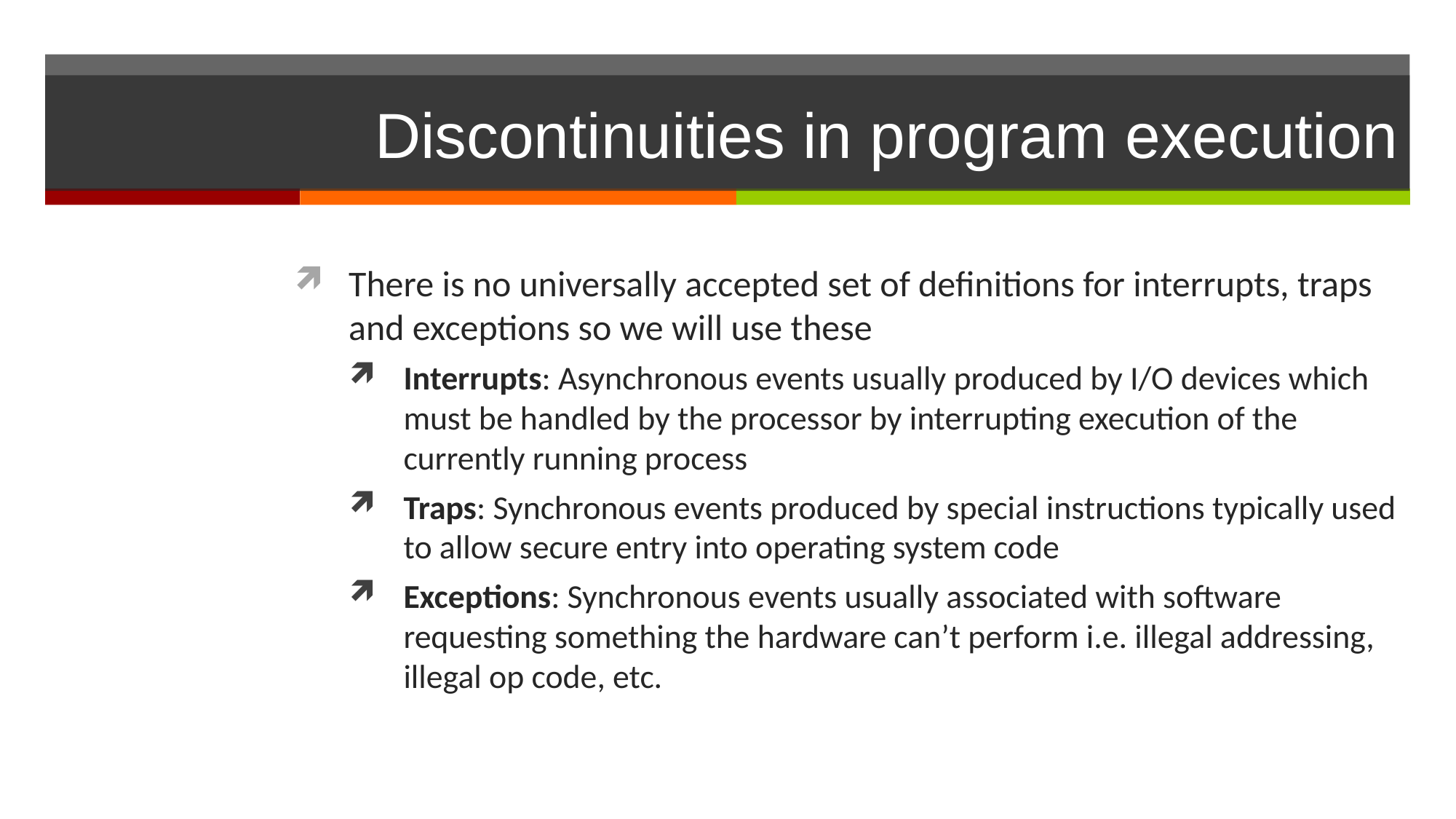

# Discontinuities in program execution
There is no universally accepted set of definitions for interrupts, traps and exceptions so we will use these
Interrupts: Asynchronous events usually produced by I/O devices which must be handled by the processor by interrupting execution of the currently running process
Traps: Synchronous events produced by special instructions typically used to allow secure entry into operating system code
Exceptions: Synchronous events usually associated with software requesting something the hardware can’t perform i.e. illegal addressing, illegal op code, etc.